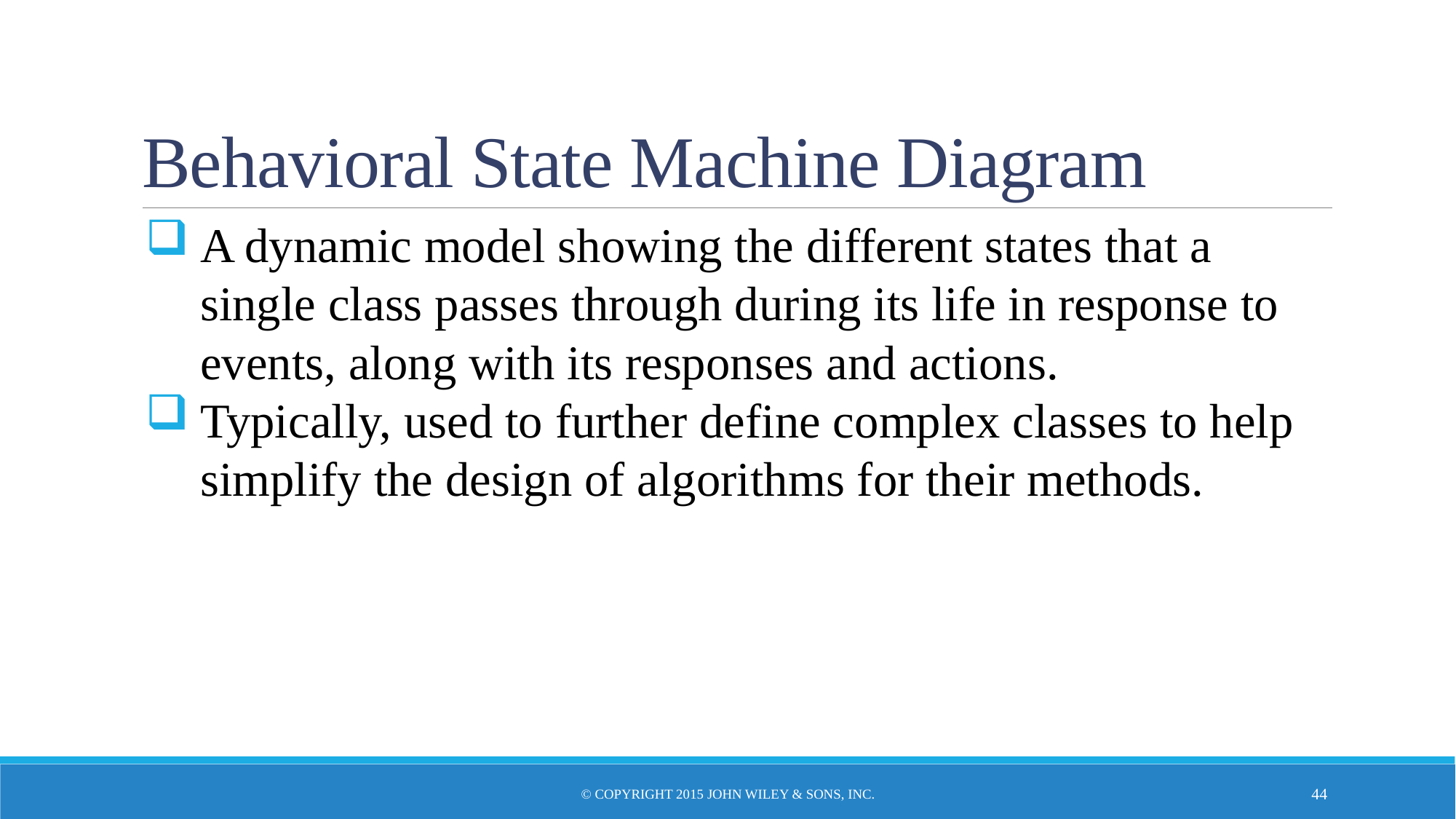

# Behavioral State Machine Diagram
A dynamic model showing the different states that a single class passes through during its life in response to events, along with its responses and actions.
Typically, used to further define complex classes to help simplify the design of algorithms for their methods.

© Copyright 2015 John Wiley & Sons, Inc.
44